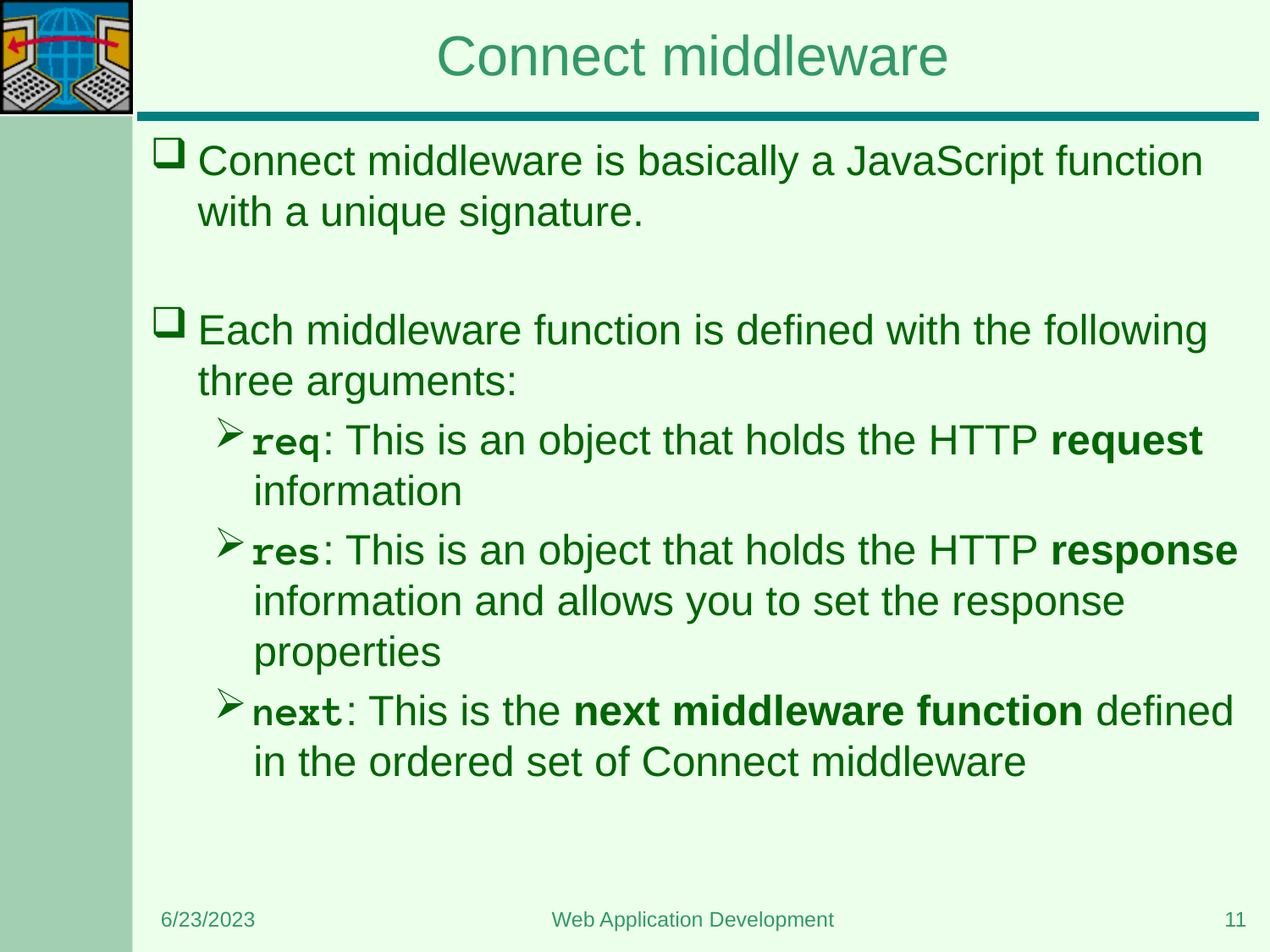

# Connect middleware
Connect middleware is basically a JavaScript function with a unique signature.

Each middleware function is defined with the following three arguments:
req: This is an object that holds the HTTP request information
res: This is an object that holds the HTTP response information and allows you to set the response properties
next: This is the next middleware function defined in the ordered set of Connect middleware

6/23/2023
Web Application Development
11